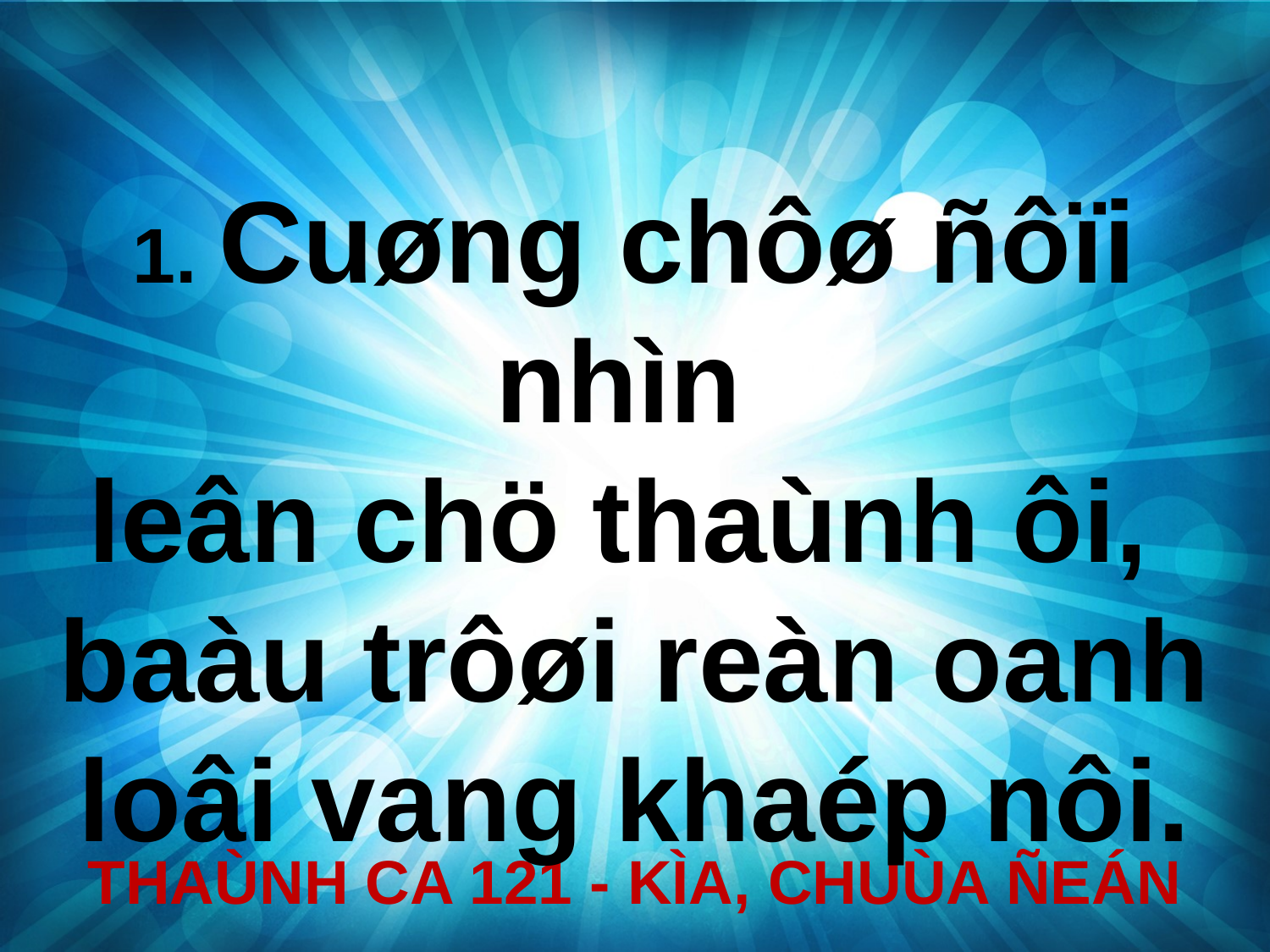

1. Cuøng chôø ñôïi nhìn
leân chö thaùnh ôi,
baàu trôøi reàn oanh
loâi vang khaép nôi.
THAÙNH CA 121 - KÌA, CHUÙA ÑEÁN